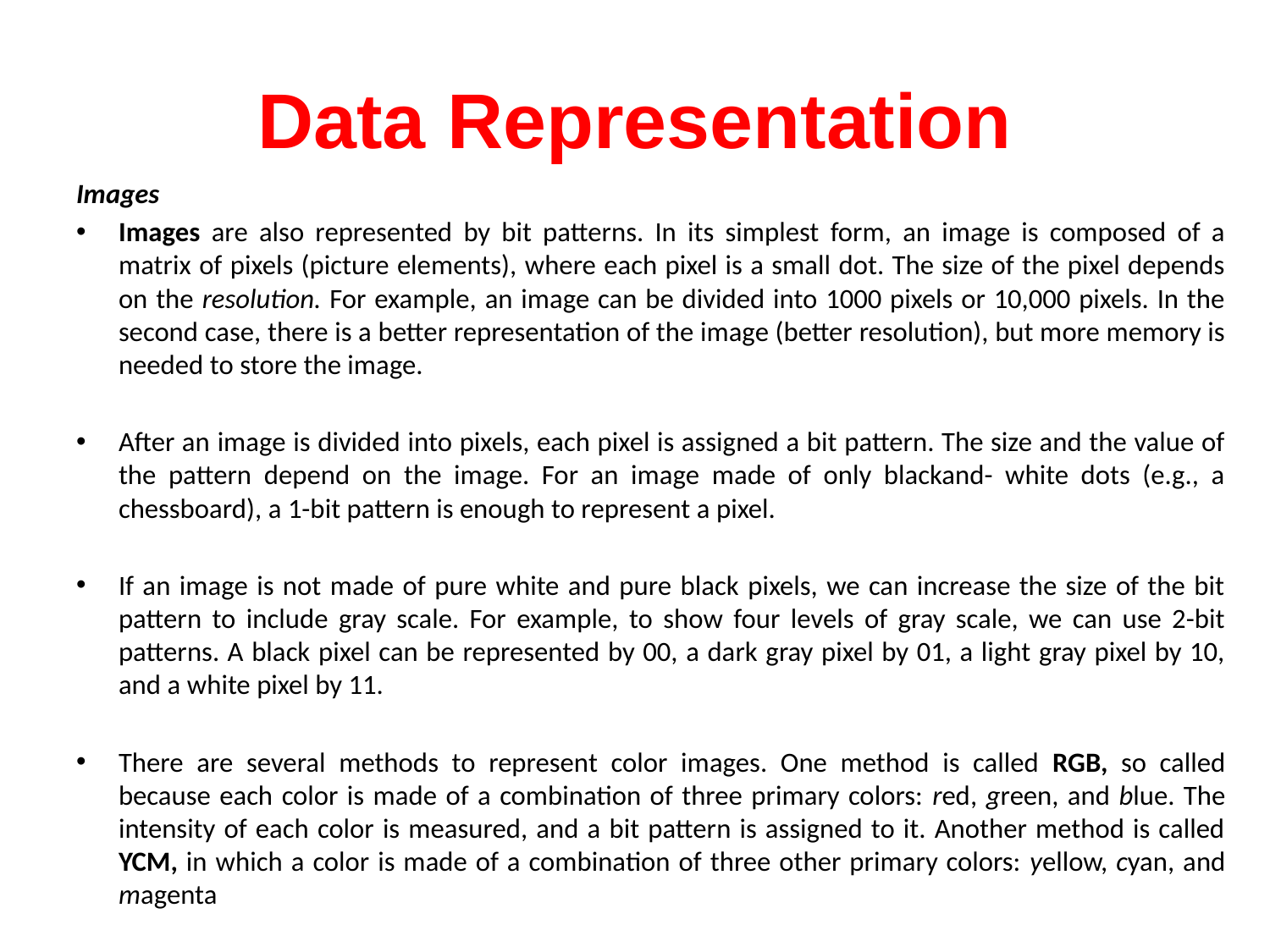

# Data Representation
Images
Images are also represented by bit patterns. In its simplest form, an image is composed of a matrix of pixels (picture elements), where each pixel is a small dot. The size of the pixel depends on the resolution. For example, an image can be divided into 1000 pixels or 10,000 pixels. In the second case, there is a better representation of the image (better resolution), but more memory is needed to store the image.

After an image is divided into pixels, each pixel is assigned a bit pattern. The size and the value of the pattern depend on the image. For an image made of only blackand- white dots (e.g., a chessboard), a 1-bit pattern is enough to represent a pixel.

If an image is not made of pure white and pure black pixels, we can increase the size of the bit pattern to include gray scale. For example, to show four levels of gray scale, we can use 2-bit patterns. A black pixel can be represented by 00, a dark gray pixel by 01, a light gray pixel by 10, and a white pixel by 11.

There are several methods to represent color images. One method is called RGB, so called because each color is made of a combination of three primary colors: red, green, and blue. The intensity of each color is measured, and a bit pattern is assigned to it. Another method is called YCM, in which a color is made of a combination of three other primary colors: yellow, cyan, and magenta